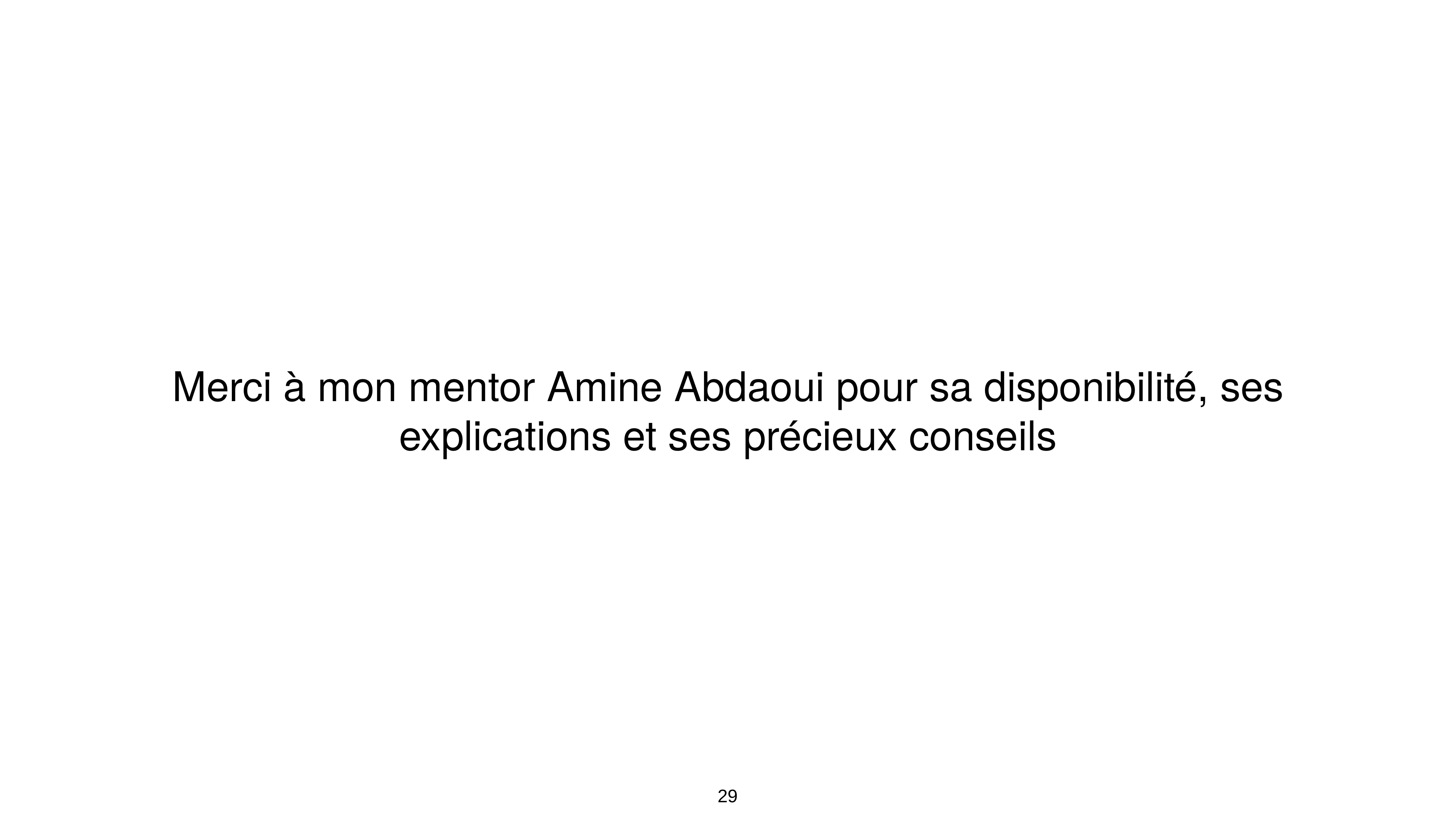

# Merci à mon mentor Amine Abdaoui pour sa disponibilité, ses explications et ses précieux conseils
29